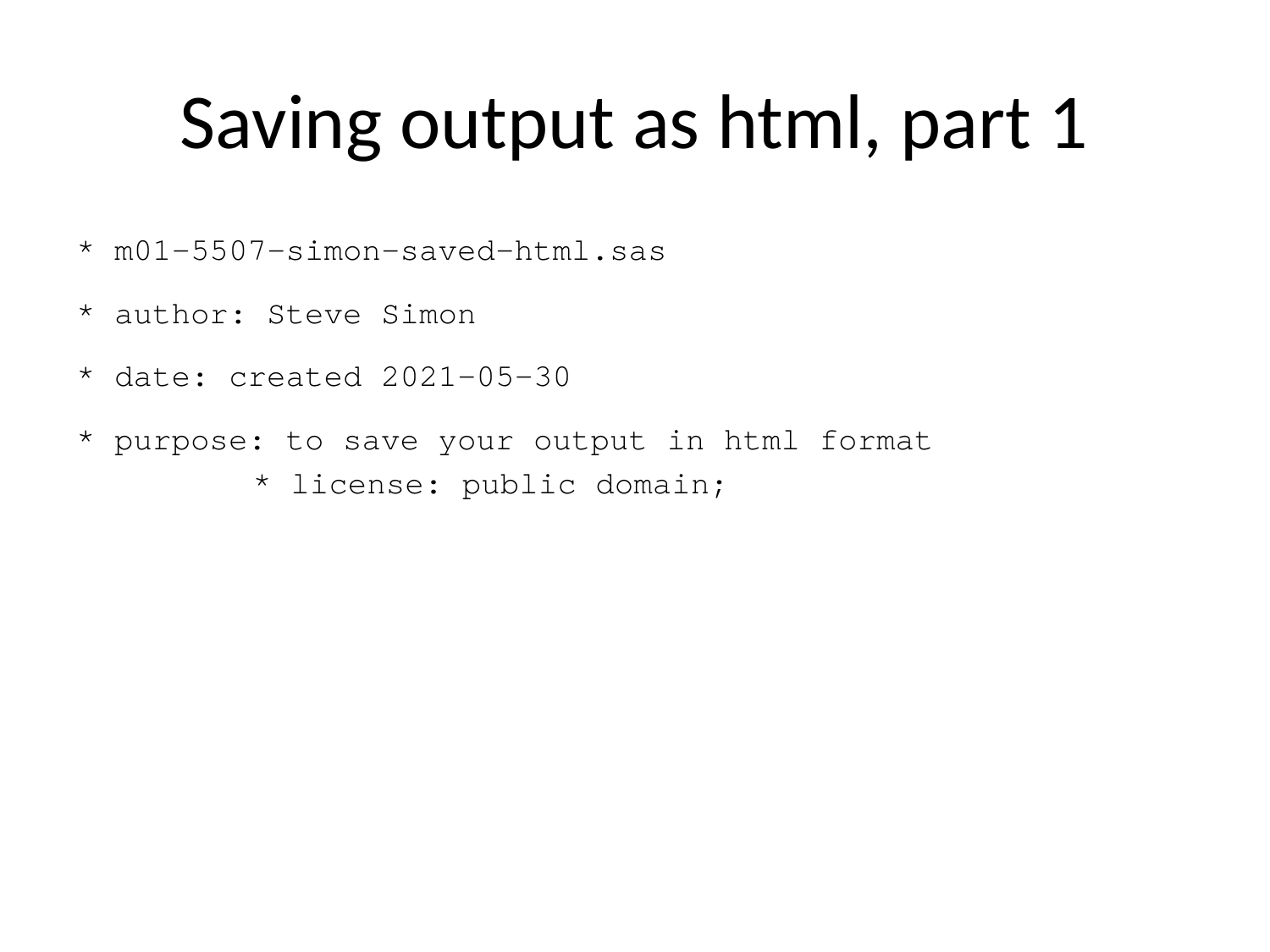

# Saving output as html, part 1
* m01-5507-simon-saved-html.sas
* author: Steve Simon
* date: created 2021-05-30
* purpose: to save your output in html format
* license: public domain;